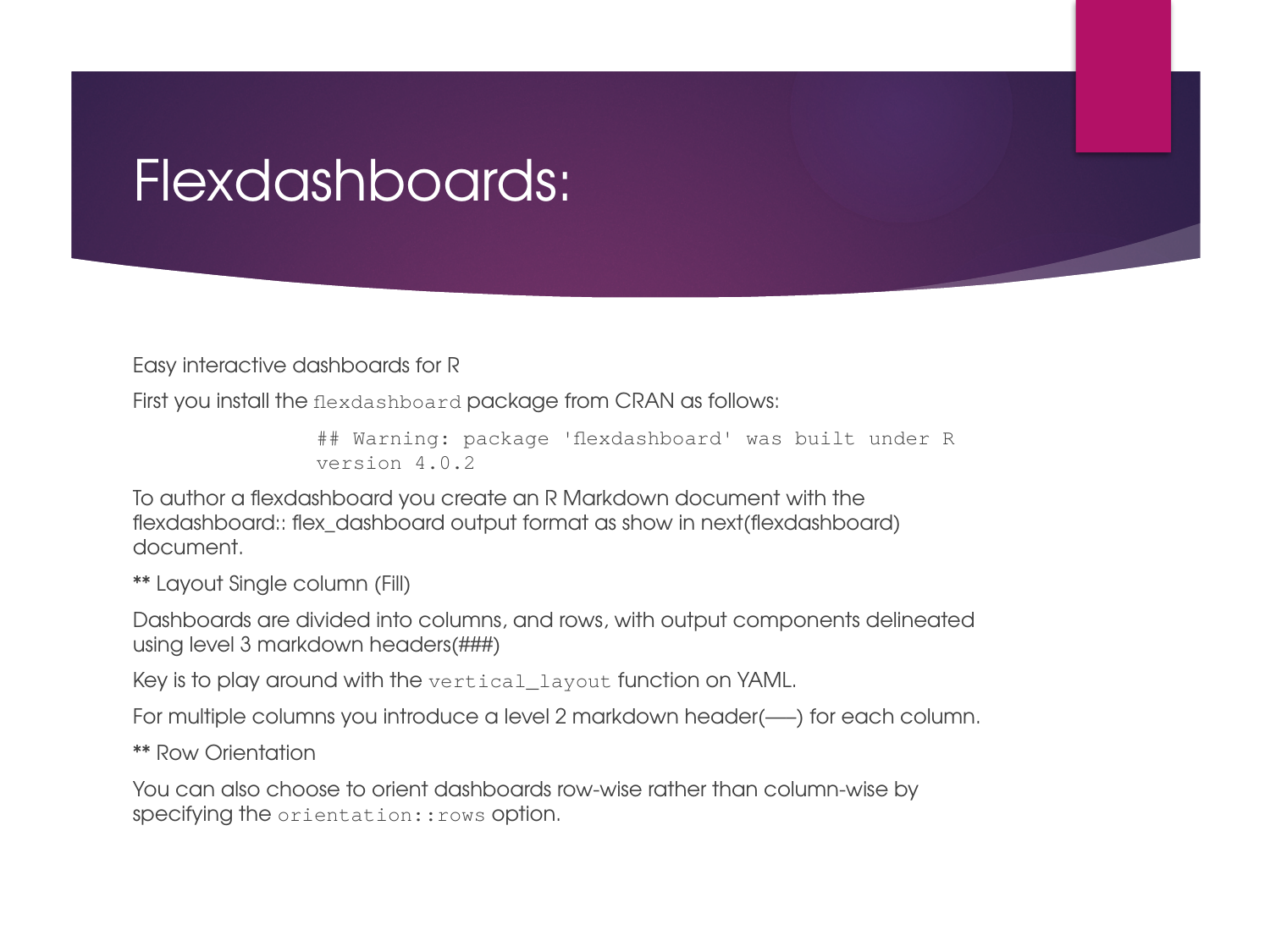

# Flexdashboards:
Easy interactive dashboards for R
First you install the flexdashboard package from CRAN as follows:
## Warning: package 'flexdashboard' was built under R version 4.0.2
To author a flexdashboard you create an R Markdown document with the flexdashboard:: flex_dashboard output format as show in next(flexdashboard) document.
** Layout Single column (Fill)
Dashboards are divided into columns, and rows, with output components delineated using level 3 markdown headers(###)
Key is to play around with the vertical_layout function on YAML.
For multiple columns you introduce a level 2 markdown header(—–) for each column.
** Row Orientation
You can also choose to orient dashboards row-wise rather than column-wise by specifying the orientation::rows option.